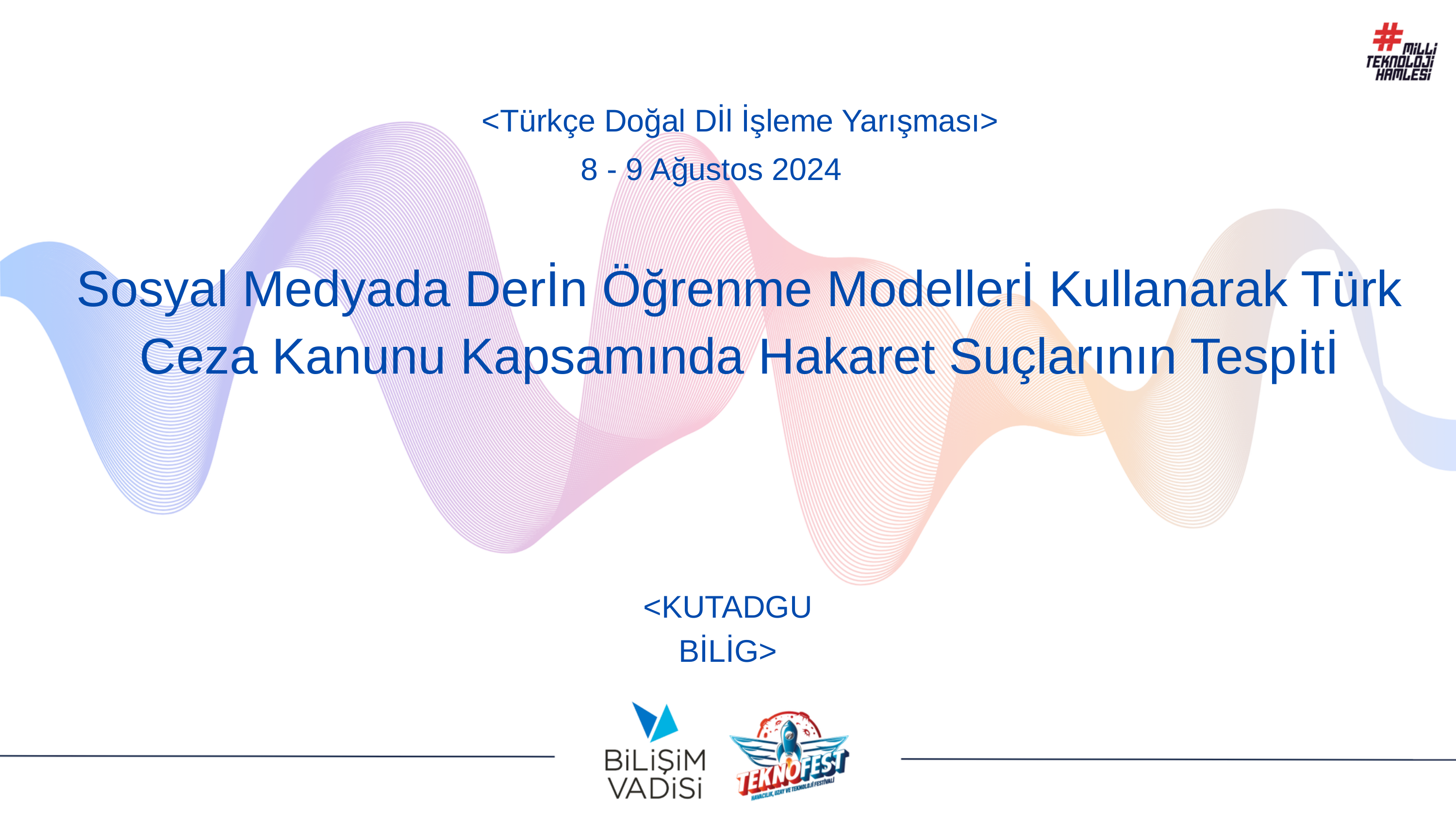

<Türkçe Doğal Dİl İşleme Yarışması>
8 - 9 Ağustos 2024
Sosyal Medyada Derİn Öğrenme Modellerİ Kullanarak Türk Ceza Kanunu Kapsamında Hakaret Suçlarının Tespİtİ
<KUTADGU BİLİG>